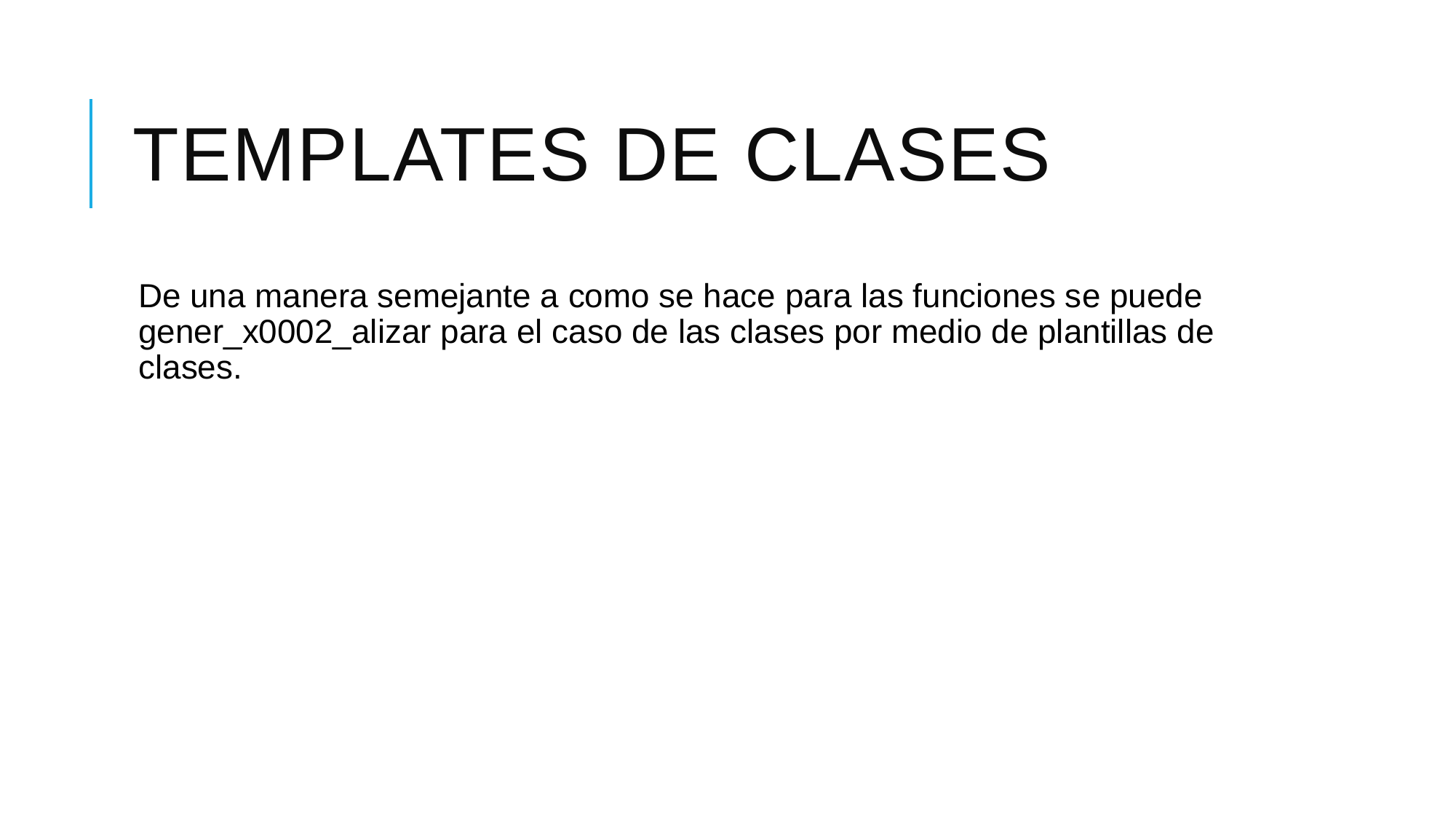

# Templates de clases
De una manera semejante a como se hace para las funciones se puede gener_x0002_alizar para el caso de las clases por medio de plantillas de clases.